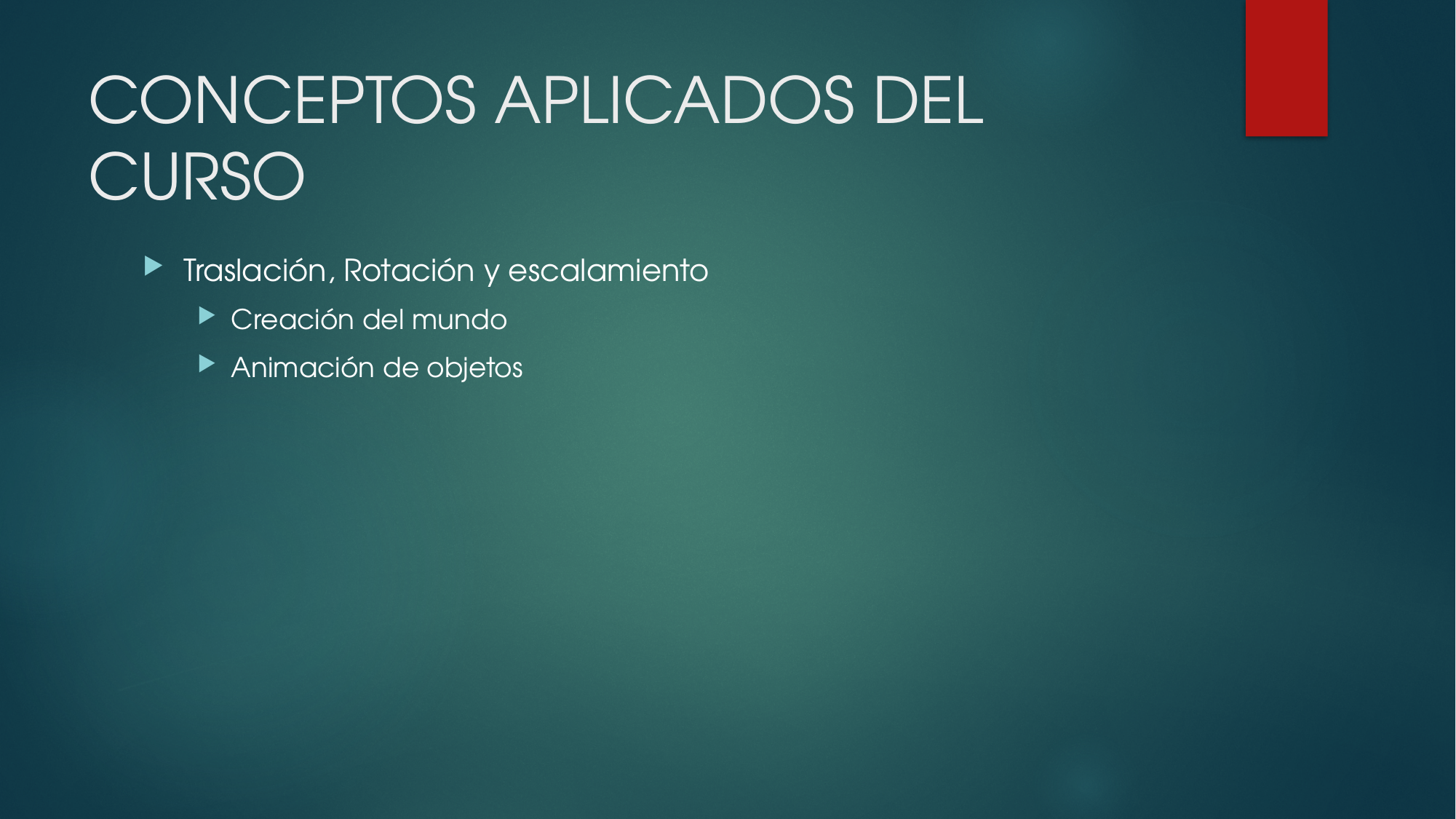

# CONCEPTOS APLICADOS DEL CURSO
Traslación, Rotación y escalamiento
Creación del mundo
Animación de objetos